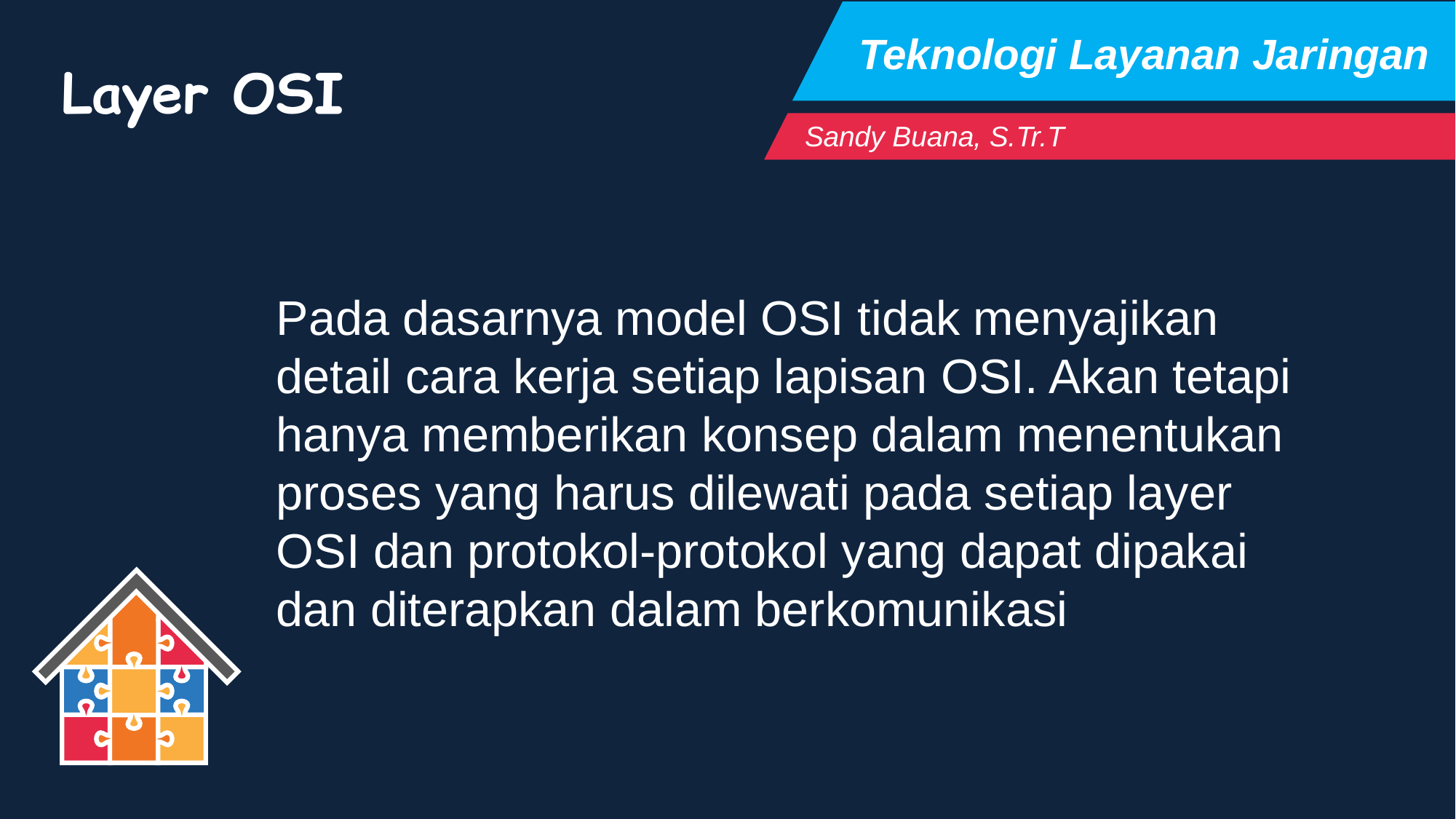

Teknologi Layanan Jaringan
Layer OSI

Sandy Buana, S.Tr.T
Pada dasarnya model OSI tidak menyajikan detail cara kerja setiap lapisan OSI. Akan tetapi hanya memberikan konsep dalam menentukan proses yang harus dilewati pada setiap layer OSI dan protokol-protokol yang dapat dipakai dan diterapkan dalam berkomunikasi